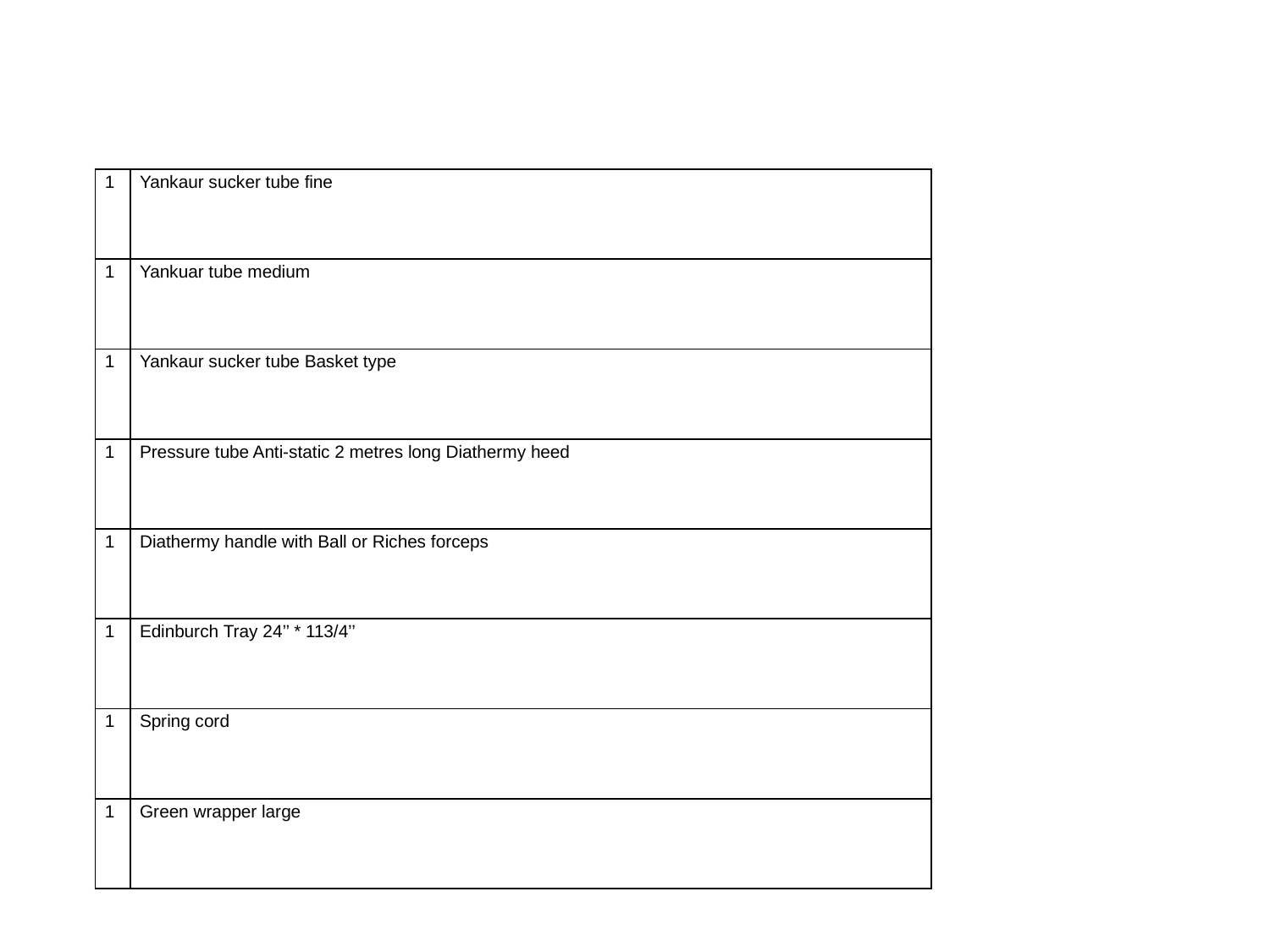

#
| 1 | Yankaur sucker tube fine |
| --- | --- |
| 1 | Yankuar tube medium |
| 1 | Yankaur sucker tube Basket type |
| 1 | Pressure tube Anti-static 2 metres long Diathermy heed |
| 1 | Diathermy handle with Ball or Riches forceps |
| 1 | Edinburch Tray 24’’ \* 113/4’’ |
| 1 | Spring cord |
| 1 | Green wrapper large |